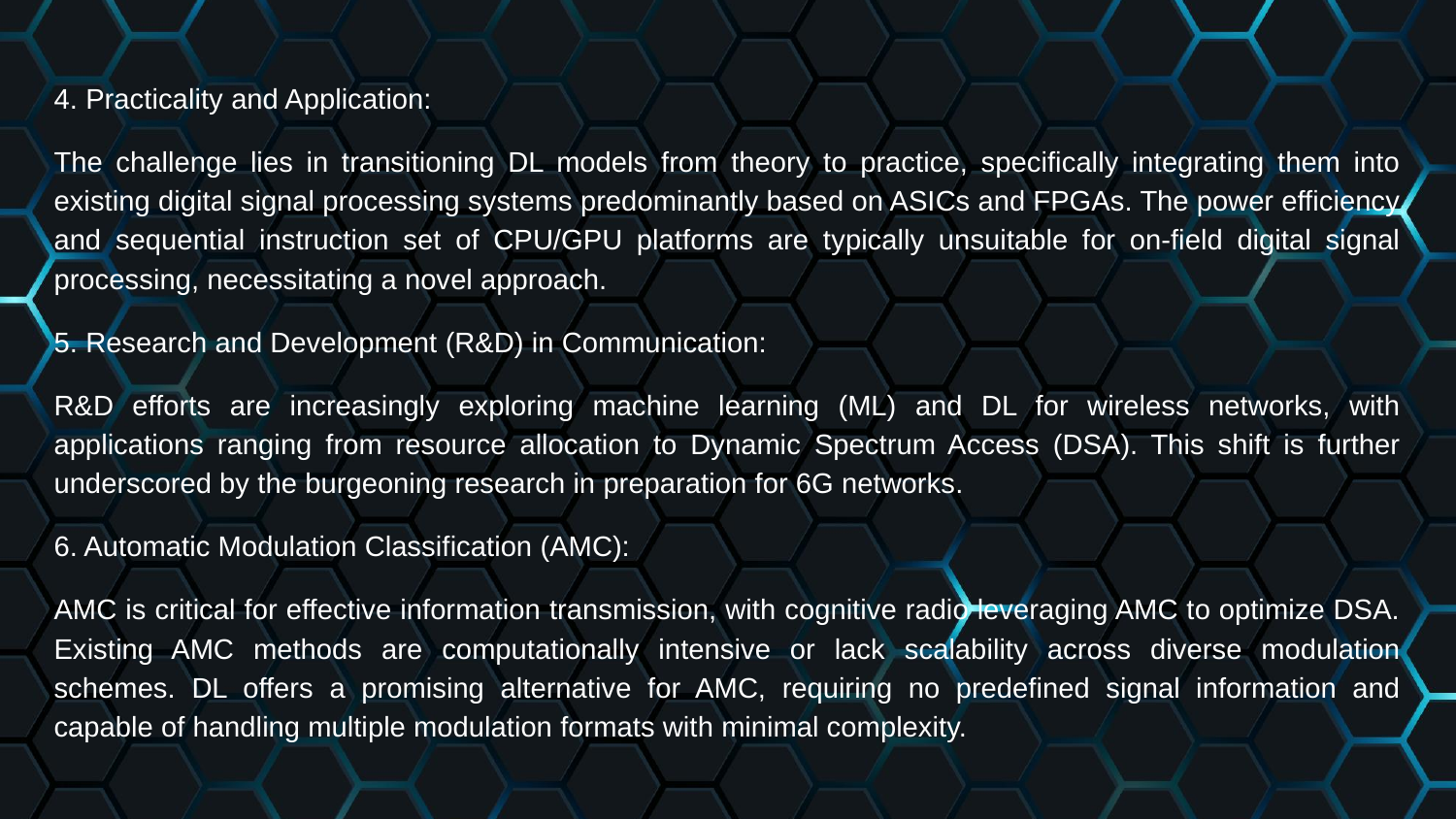

4. Practicality and Application:
The challenge lies in transitioning DL models from theory to practice, specifically integrating them into existing digital signal processing systems predominantly based on ASICs and FPGAs. The power efficiency and sequential instruction set of CPU/GPU platforms are typically unsuitable for on-field digital signal processing, necessitating a novel approach.
5. Research and Development (R&D) in Communication:
R&D efforts are increasingly exploring machine learning (ML) and DL for wireless networks, with applications ranging from resource allocation to Dynamic Spectrum Access (DSA). This shift is further underscored by the burgeoning research in preparation for 6G networks.
6. Automatic Modulation Classification (AMC):
AMC is critical for effective information transmission, with cognitive radio leveraging AMC to optimize DSA. Existing AMC methods are computationally intensive or lack scalability across diverse modulation schemes. DL offers a promising alternative for AMC, requiring no predefined signal information and capable of handling multiple modulation formats with minimal complexity.